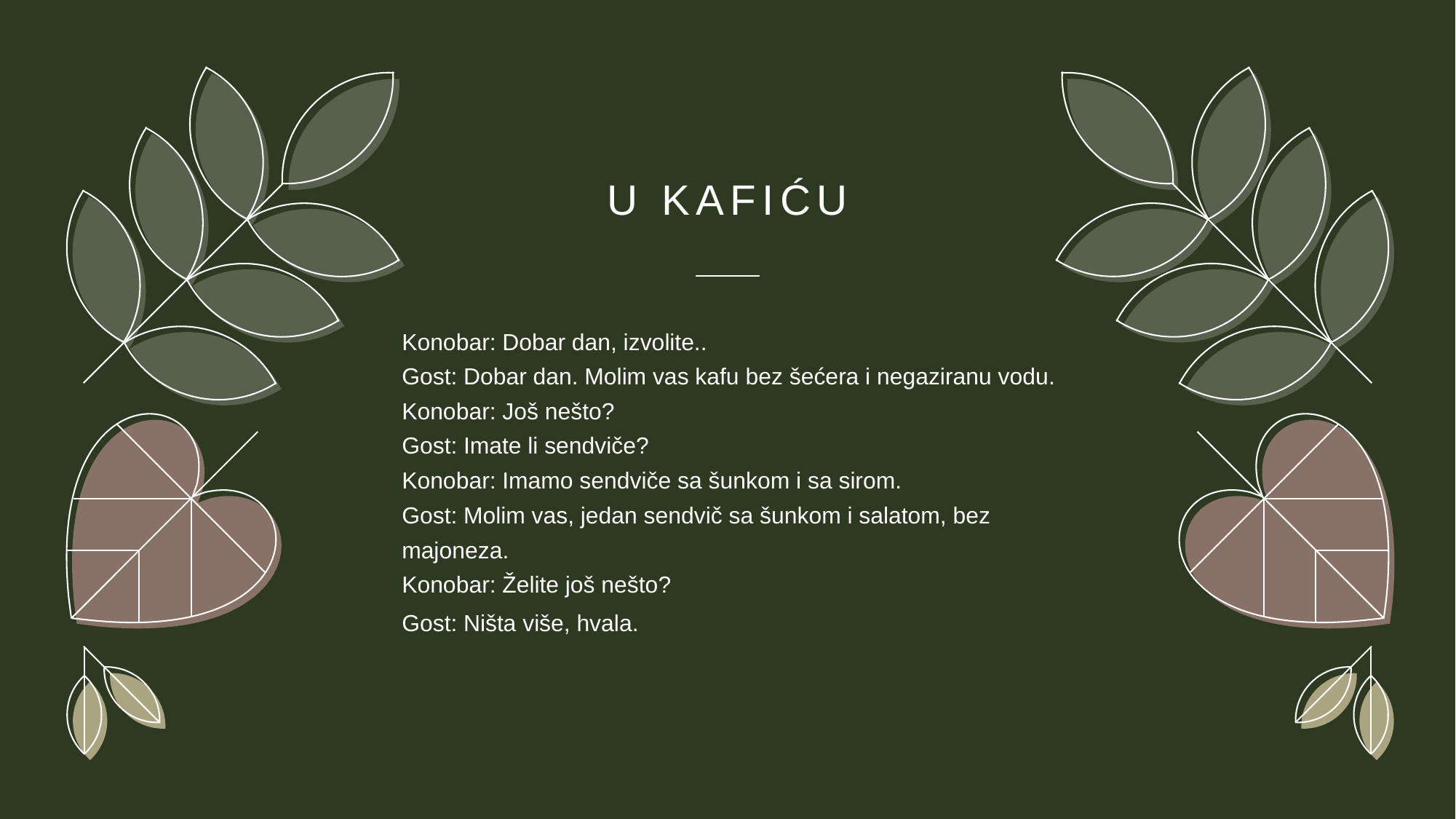

# U kafiću
Konobar: Dobar dan, izvolite..
Gost: Dobar dan. Molim vas kafu bez šećera i negaziranu vodu.
Konobar: Još nešto?
Gost: Imate li sendviče?
Konobar: Imamo sendviče sa šunkom i sa sirom.
Gost: Molim vas, jedan sendvič sa šunkom i salatom, bez majoneza.
Konobar: Želite još nešto?
Gost: Ništa više, hvala.